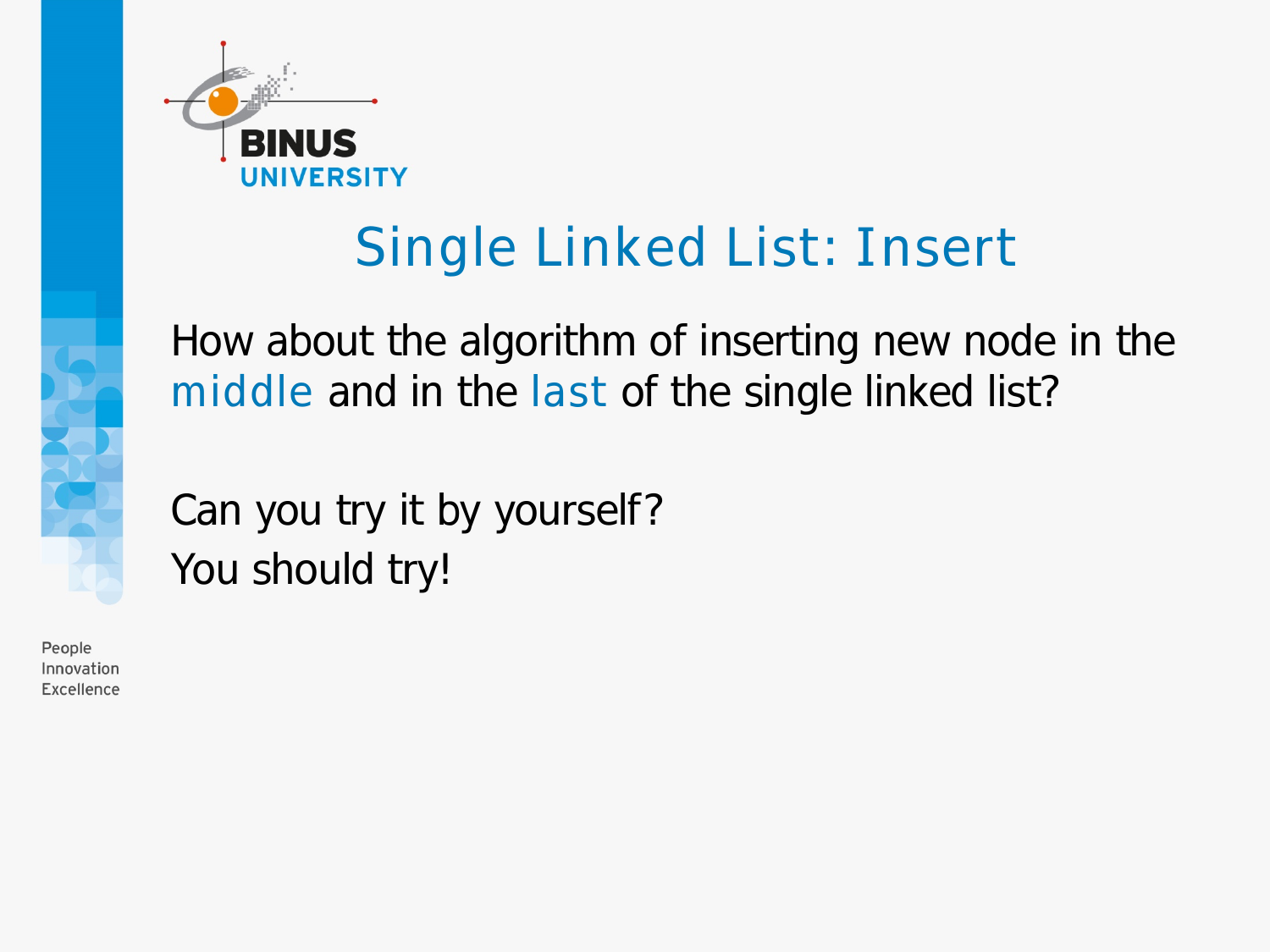

# Single Linked List: Insert

How about the algorithm of inserting new node in the middle and in the last of the single linked list?

Can you try it by yourself?
You should try!